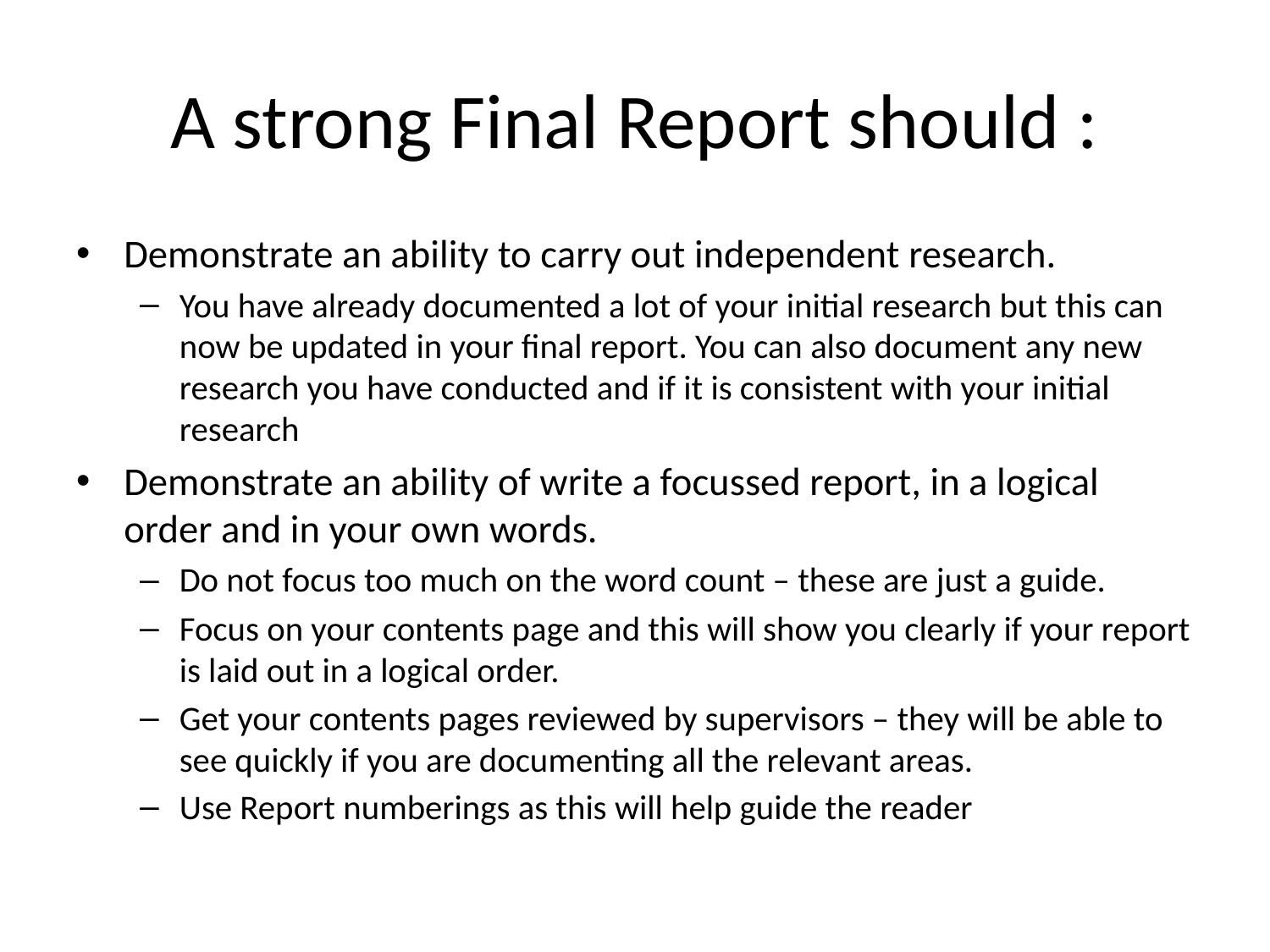

# A strong Final Report should :
Demonstrate an ability to carry out independent research.
You have already documented a lot of your initial research but this can now be updated in your final report. You can also document any new research you have conducted and if it is consistent with your initial research
Demonstrate an ability of write a focussed report, in a logical order and in your own words.
Do not focus too much on the word count – these are just a guide.
Focus on your contents page and this will show you clearly if your report is laid out in a logical order.
Get your contents pages reviewed by supervisors – they will be able to see quickly if you are documenting all the relevant areas.
Use Report numberings as this will help guide the reader